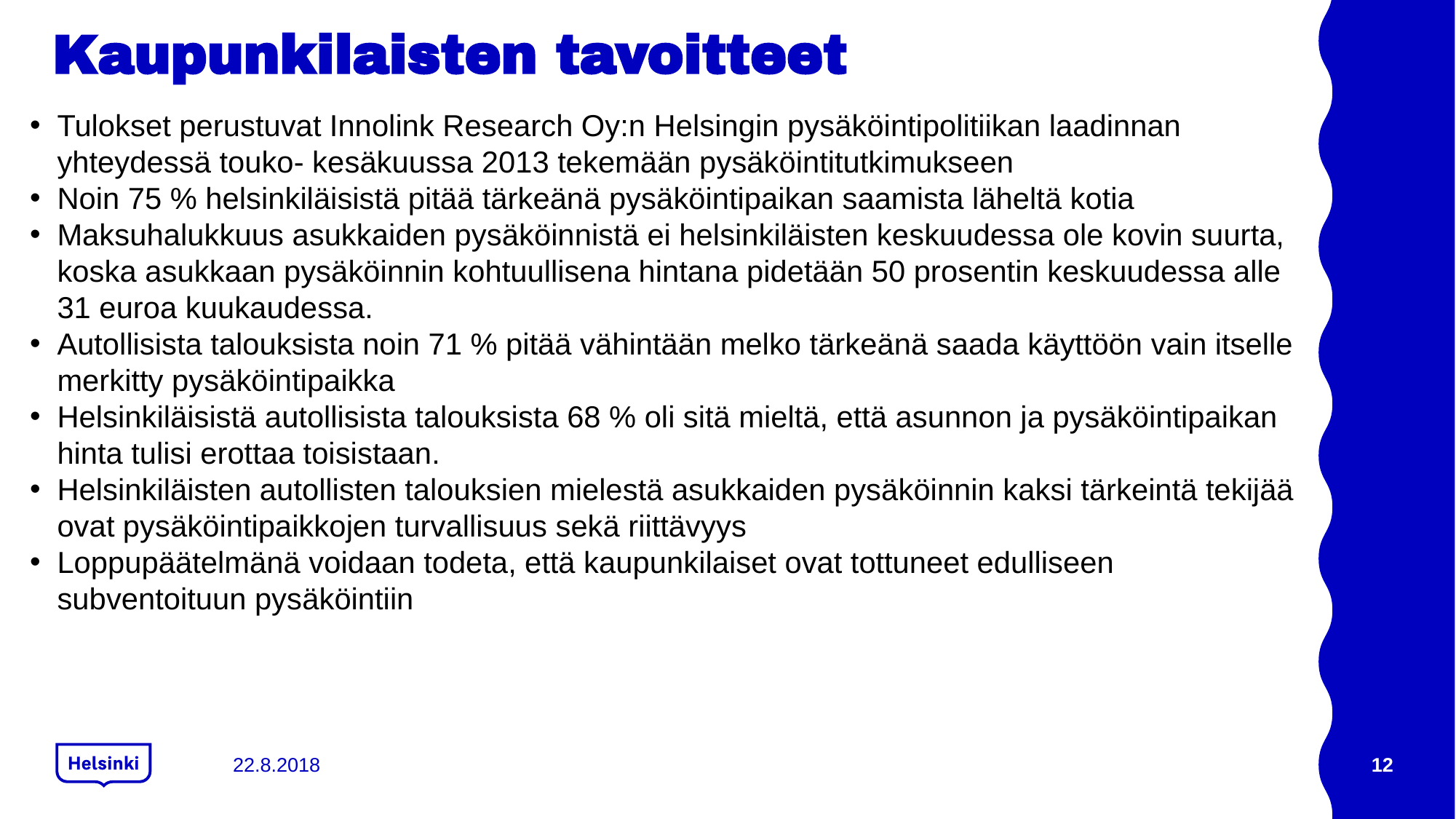

# Kaupunkilaisten tavoitteet
Tulokset perustuvat Innolink Research Oy:n Helsingin pysäköintipolitiikan laadinnan yhteydessä touko- kesäkuussa 2013 tekemään pysäköintitutkimukseen
Noin 75 % helsinkiläisistä pitää tärkeänä pysäköintipaikan saamista läheltä kotia
Maksuhalukkuus asukkaiden pysäköinnistä ei helsinkiläisten keskuudessa ole kovin suurta, koska asukkaan pysäköinnin kohtuullisena hintana pidetään 50 prosentin keskuudessa alle 31 euroa kuukaudessa.
Autollisista talouksista noin 71 % pitää vähintään melko tärkeänä saada käyttöön vain itselle merkitty pysäköintipaikka
Helsinkiläisistä autollisista talouksista 68 % oli sitä mieltä, että asunnon ja pysäköintipaikan hinta tulisi erottaa toisistaan.
Helsinkiläisten autollisten talouksien mielestä asukkaiden pysäköinnin kaksi tärkeintä tekijää ovat pysäköintipaikkojen turvallisuus sekä riittävyys
Loppupäätelmänä voidaan todeta, että kaupunkilaiset ovat tottuneet edulliseen subventoituun pysäköintiin

22.8.2018

12